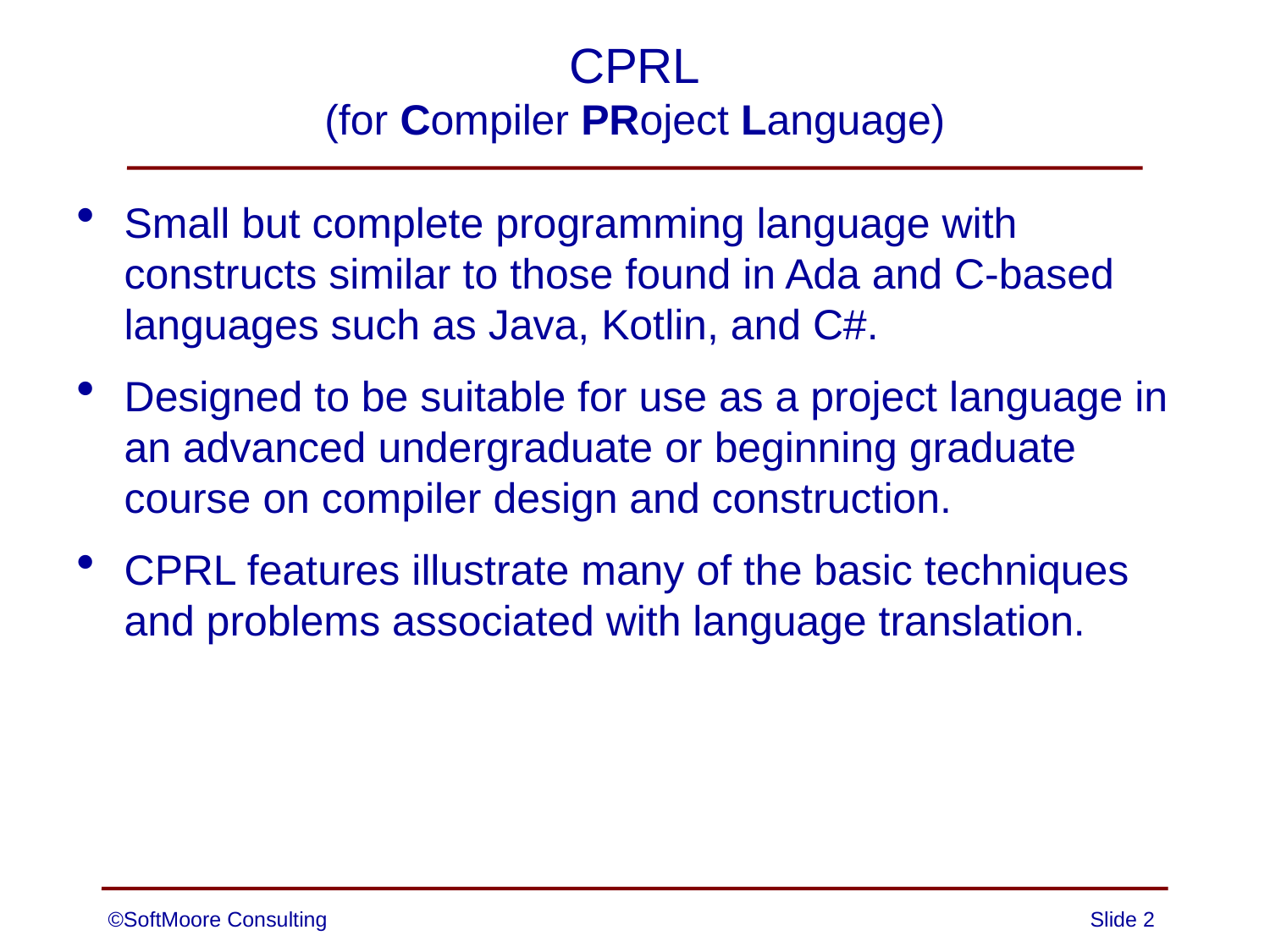

# CPRL (for Compiler PRoject Language)
Small but complete programming language with constructs similar to those found in Ada and C-based languages such as Java, Kotlin, and C#.
Designed to be suitable for use as a project language in an advanced undergraduate or beginning graduate course on compiler design and construction.
CPRL features illustrate many of the basic techniques and problems associated with language translation.

©SoftMoore Consulting
Slide 2